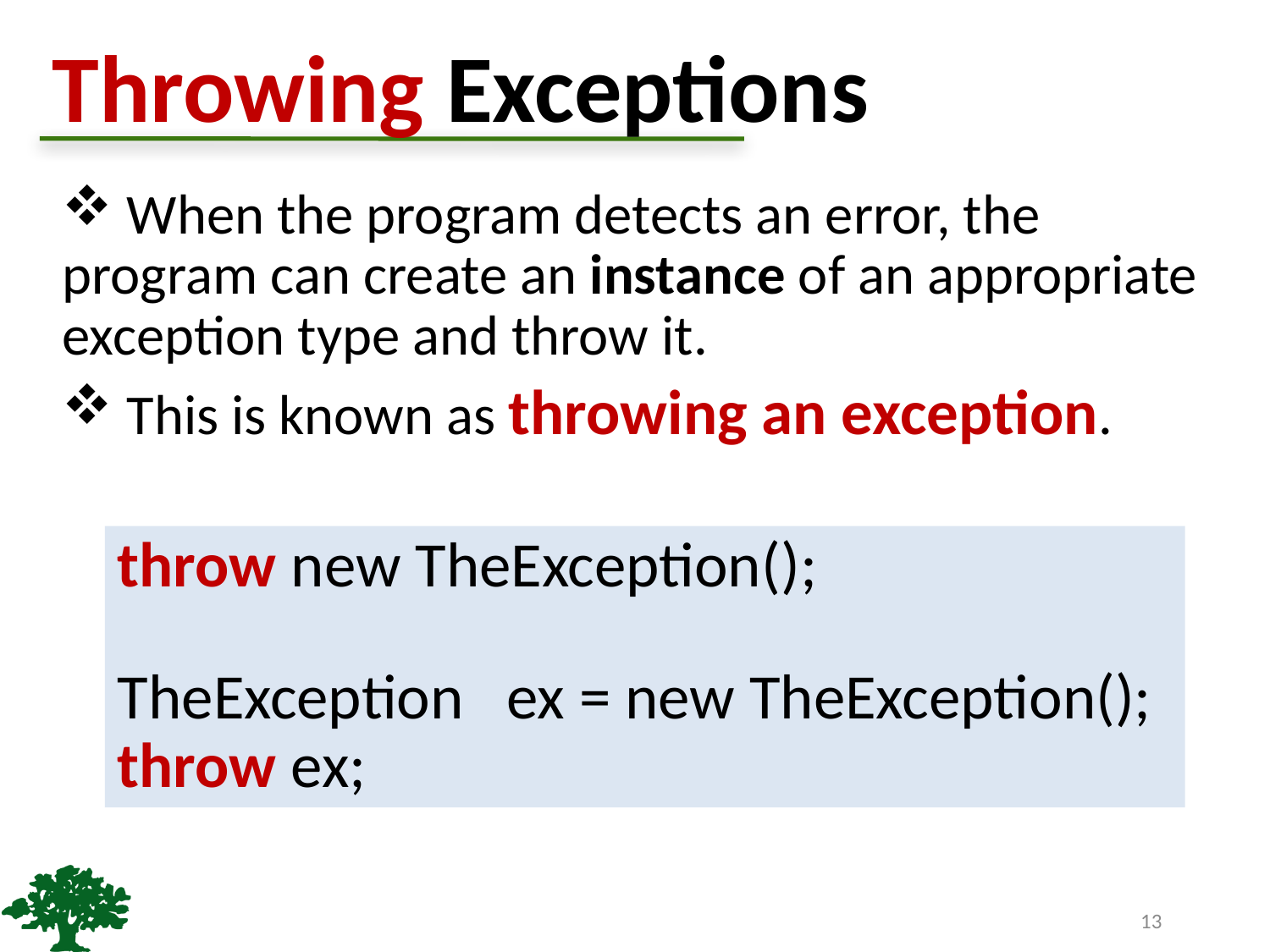

# Throwing Exceptions
 When the program detects an error, the program can create an instance of an appropriate exception type and throw it.
 This is known as throwing an exception.
throw new TheException();
TheException   ex = new TheException();
throw ex;
13